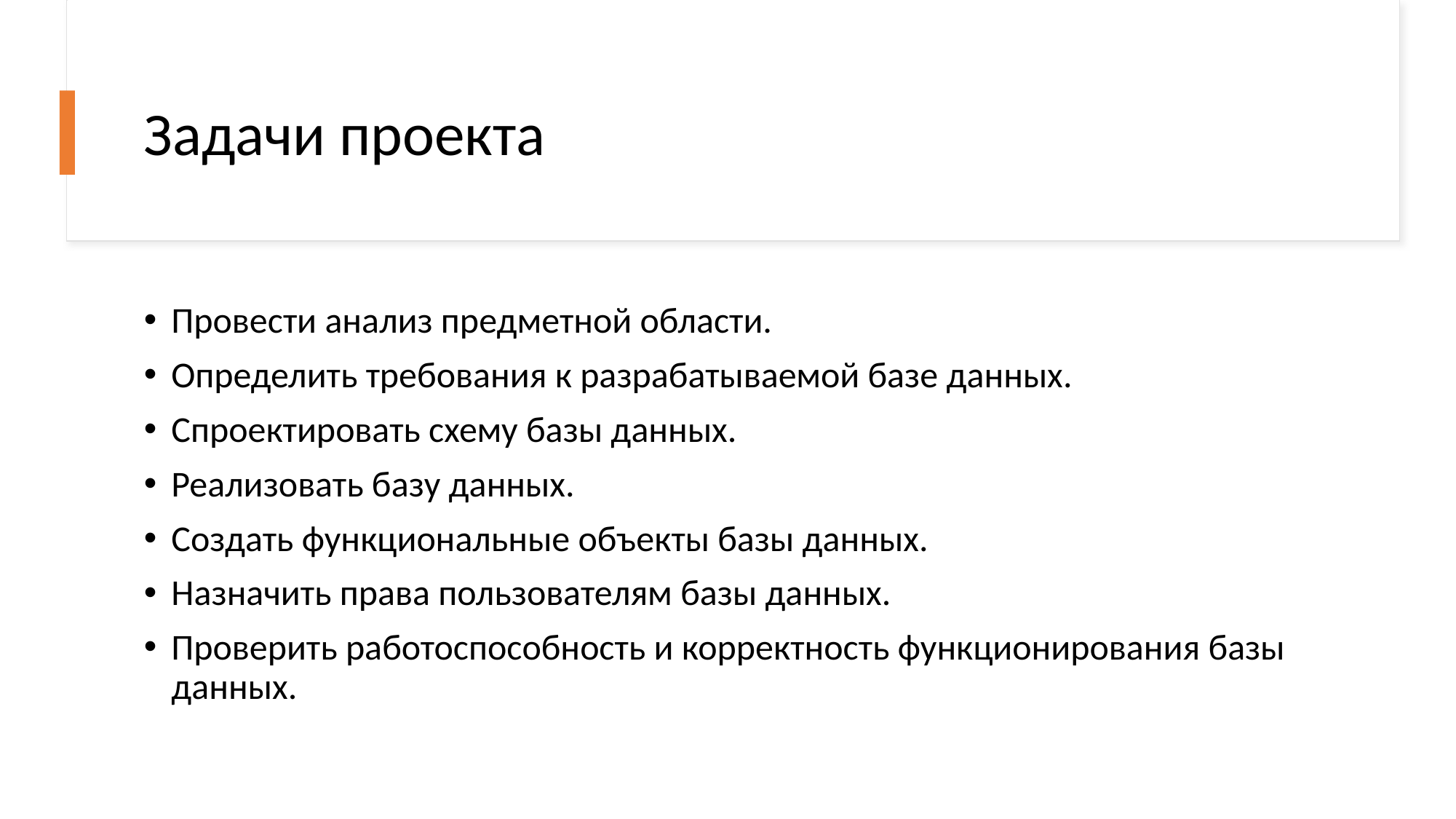

# Задачи проекта

Провести анализ предметной области.
Определить требования к разрабатываемой базе данных.
Спроектировать схему базы данных.
Реализовать базу данных.
Создать функциональные объекты базы данных.
Назначить права пользователям базы данных.
Проверить работоспособность и корректность функционирования базы данных.